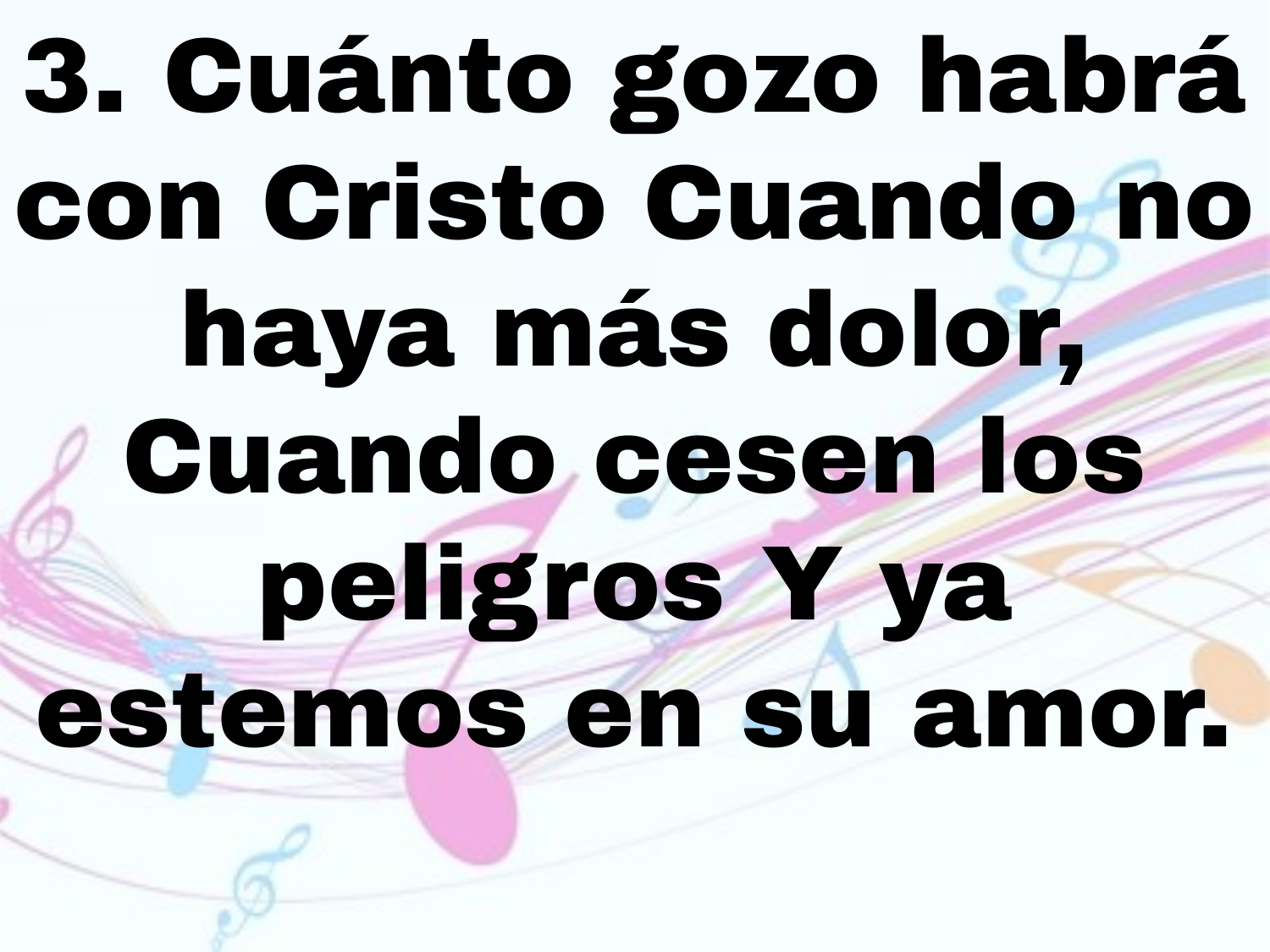

3. Cuánto gozo habrá con Cristo Cuando no haya más dolor, Cuando cesen los peligros Y ya estemos en su amor.